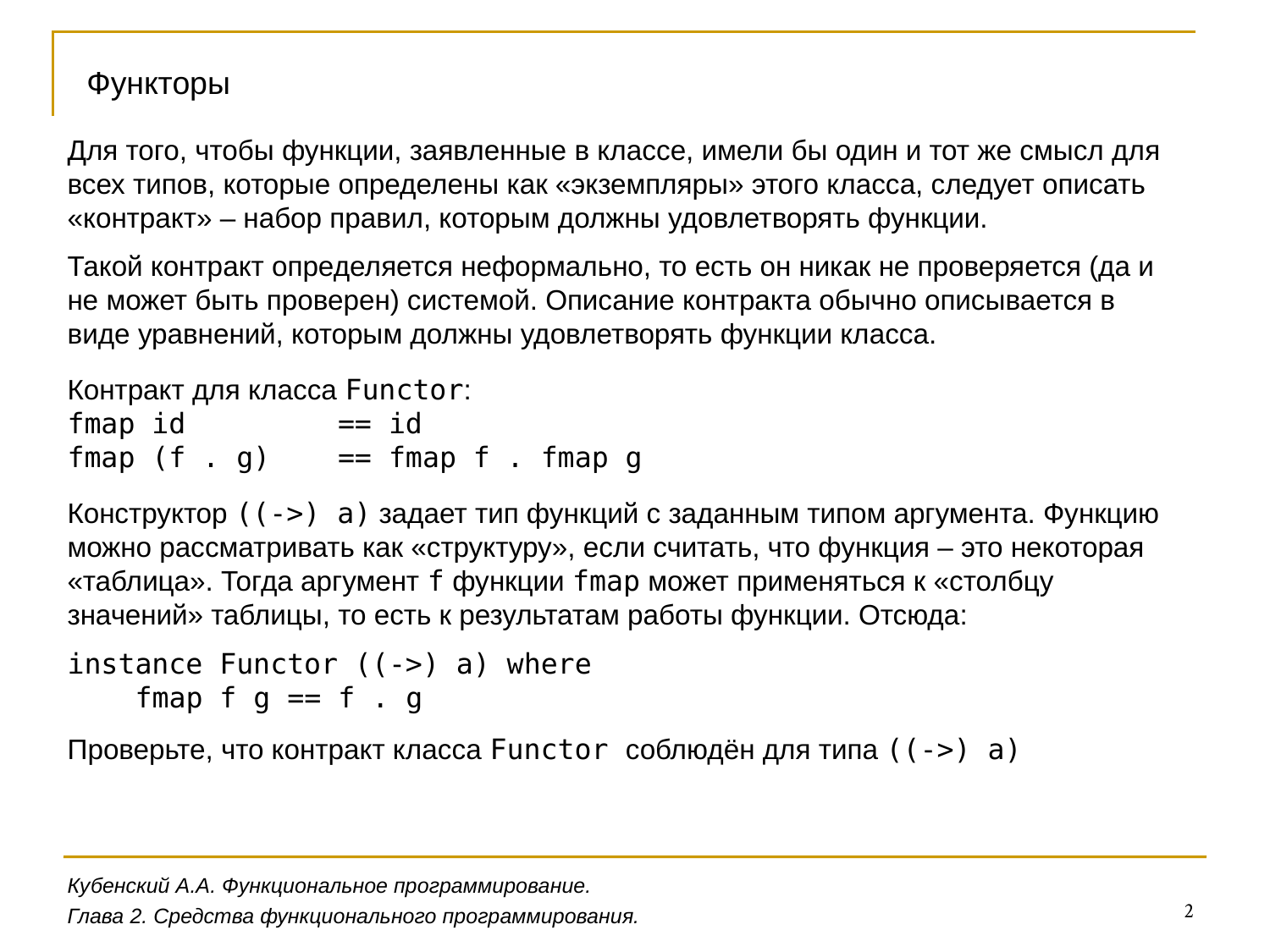

Функторы
Для того, чтобы функции, заявленные в классе, имели бы один и тот же смысл для всех типов, которые определены как «экземпляры» этого класса, следует описать «контракт» – набор правил, которым должны удовлетворять функции.
Такой контракт определяется неформально, то есть он никак не проверяется (да и не может быть проверен) системой. Описание контракта обычно описывается в виде уравнений, которым должны удовлетворять функции класса.
Контракт для класса Functor:
fmap id         == id
fmap (f . g)    == fmap f . fmap g
Конструктор ((->) a) задает тип функций с заданным типом аргумента. Функцию можно рассматривать как «структуру», если считать, что функция – это некоторая «таблица». Тогда аргумент f функции fmap может применяться к «столбцу значений» таблицы, то есть к результатам работы функции. Отсюда:
instance Functor ((->) a) where
    fmap f g == f . g
Проверьте, что контракт класса Functor соблюдён для типа ((->) a)
Кубенский А.А. Функциональное программирование.
2
Глава 2. Средства функционального программирования.